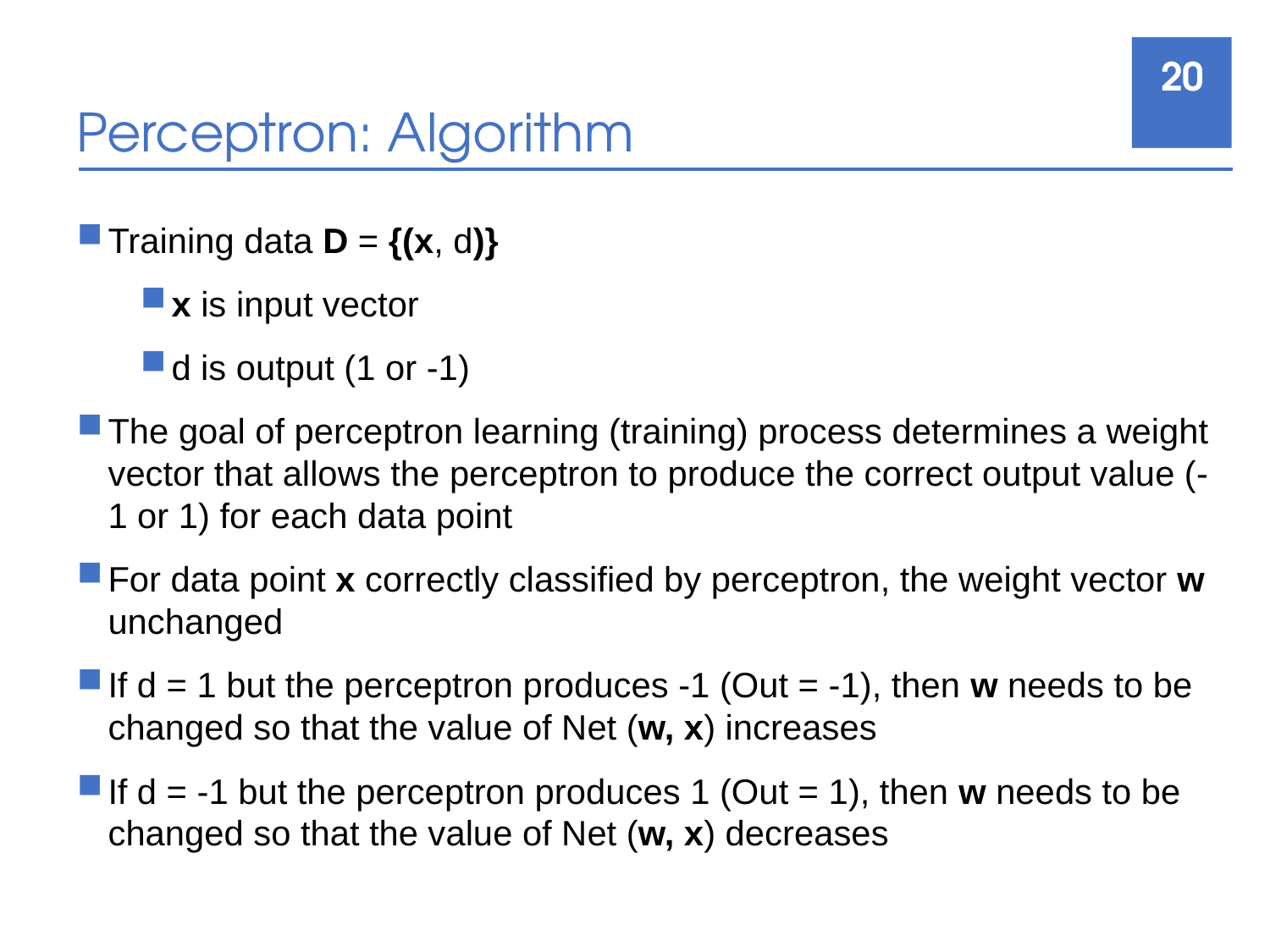

20
# Perceptron: Algorithm

Training data D = {(x, d)}
x is input vector
d is output (1 or -1)
The goal of perceptron learning (training) process determines a weight vector that allows the perceptron to produce the correct output value (-1 or 1) for each data point
For data point x correctly classified by perceptron, the weight vector w unchanged
If d = 1 but the perceptron produces -1 (Out = -1), then w needs to be changed so that the value of Net (w, x) increases
If d = -1 but the perceptron produces 1 (Out = 1), then w needs to be changed so that the value of Net (w, x) decreases